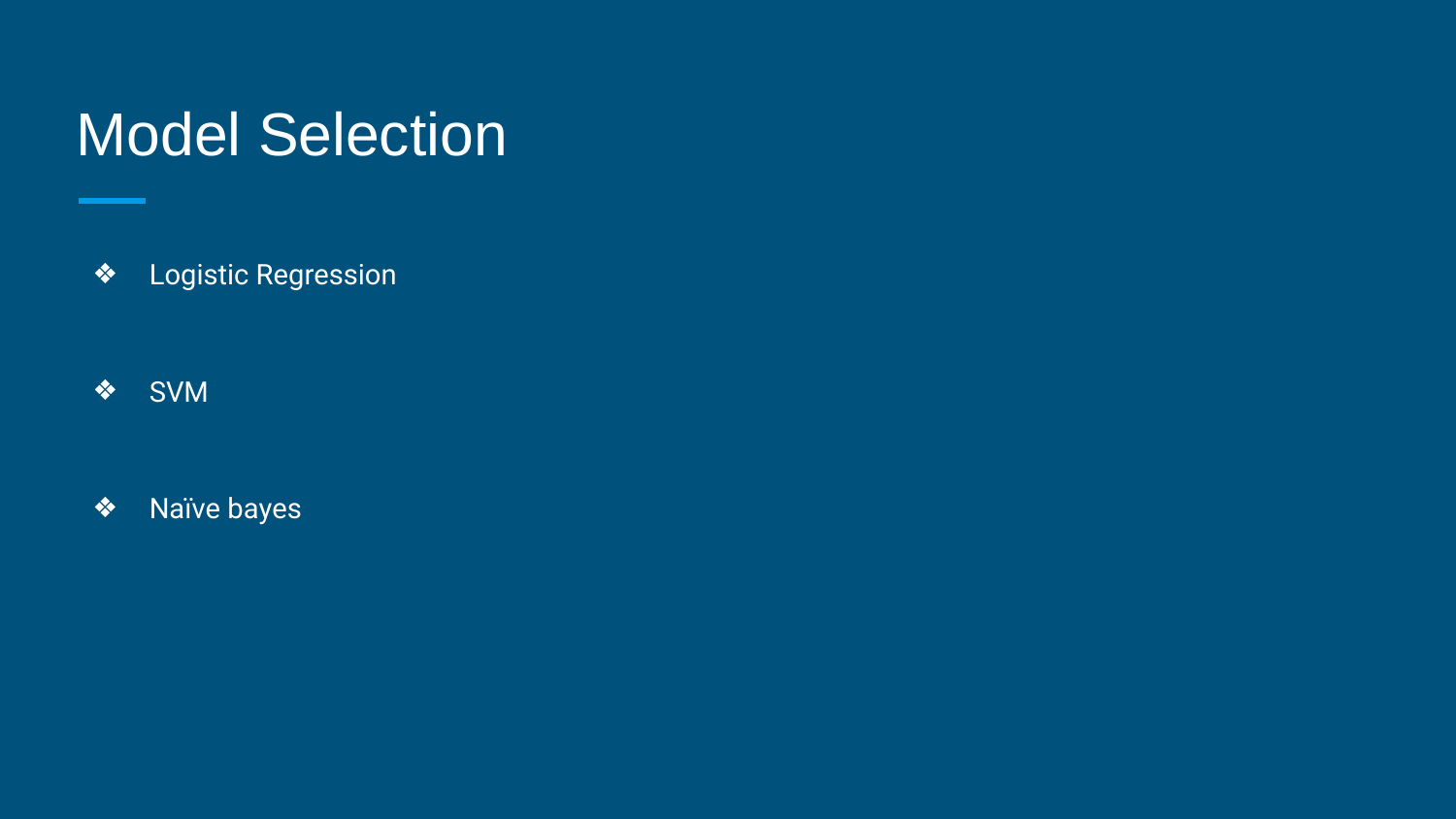

# Model Selection
Logistic Regression

SVM

Naïve bayes